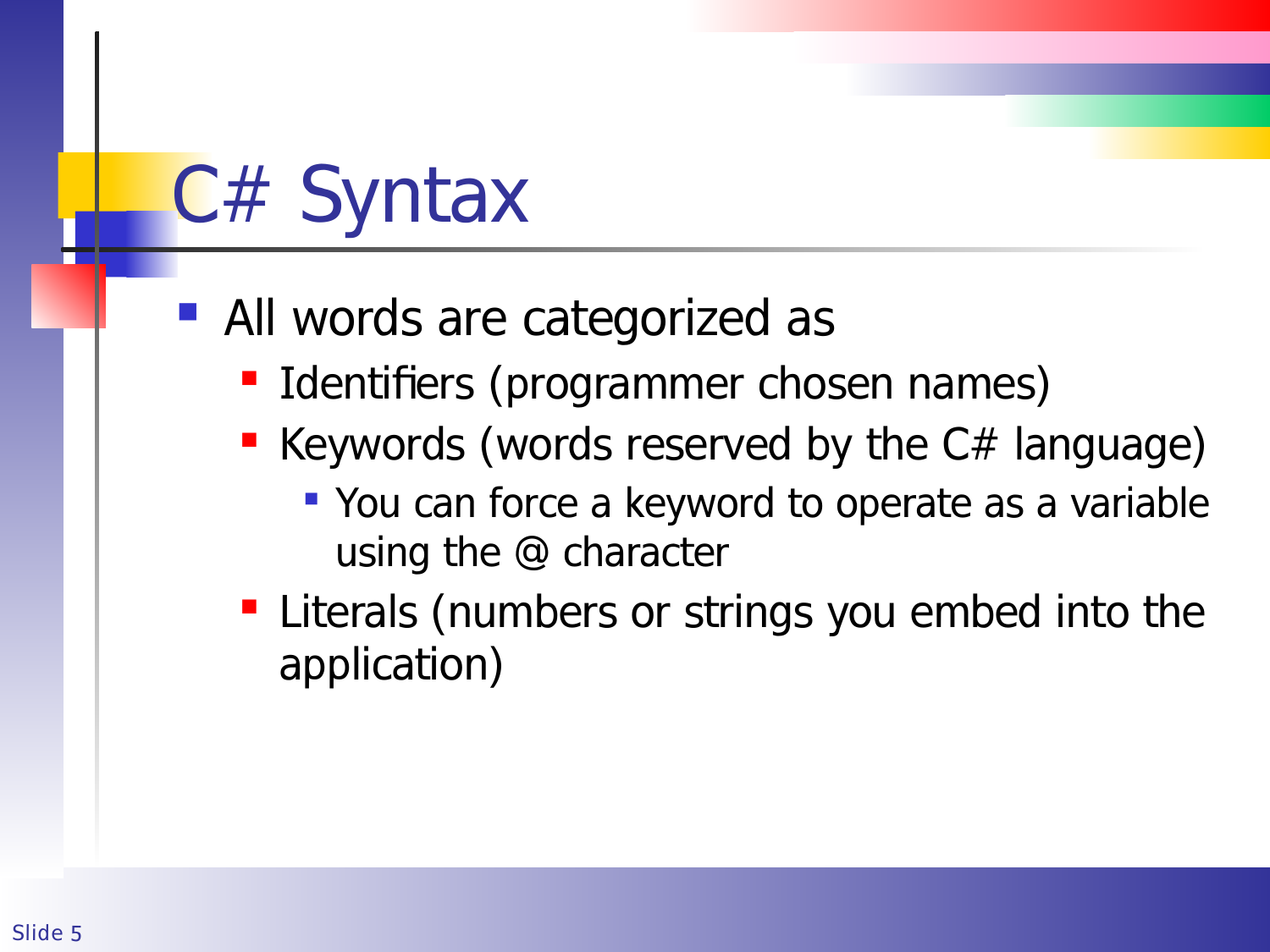

# C# Syntax
All words are categorized as
Identifiers (programmer chosen names)
Keywords (words reserved by the C# language)
You can force a keyword to operate as a variable using the @ character
Literals (numbers or strings you embed into the application)